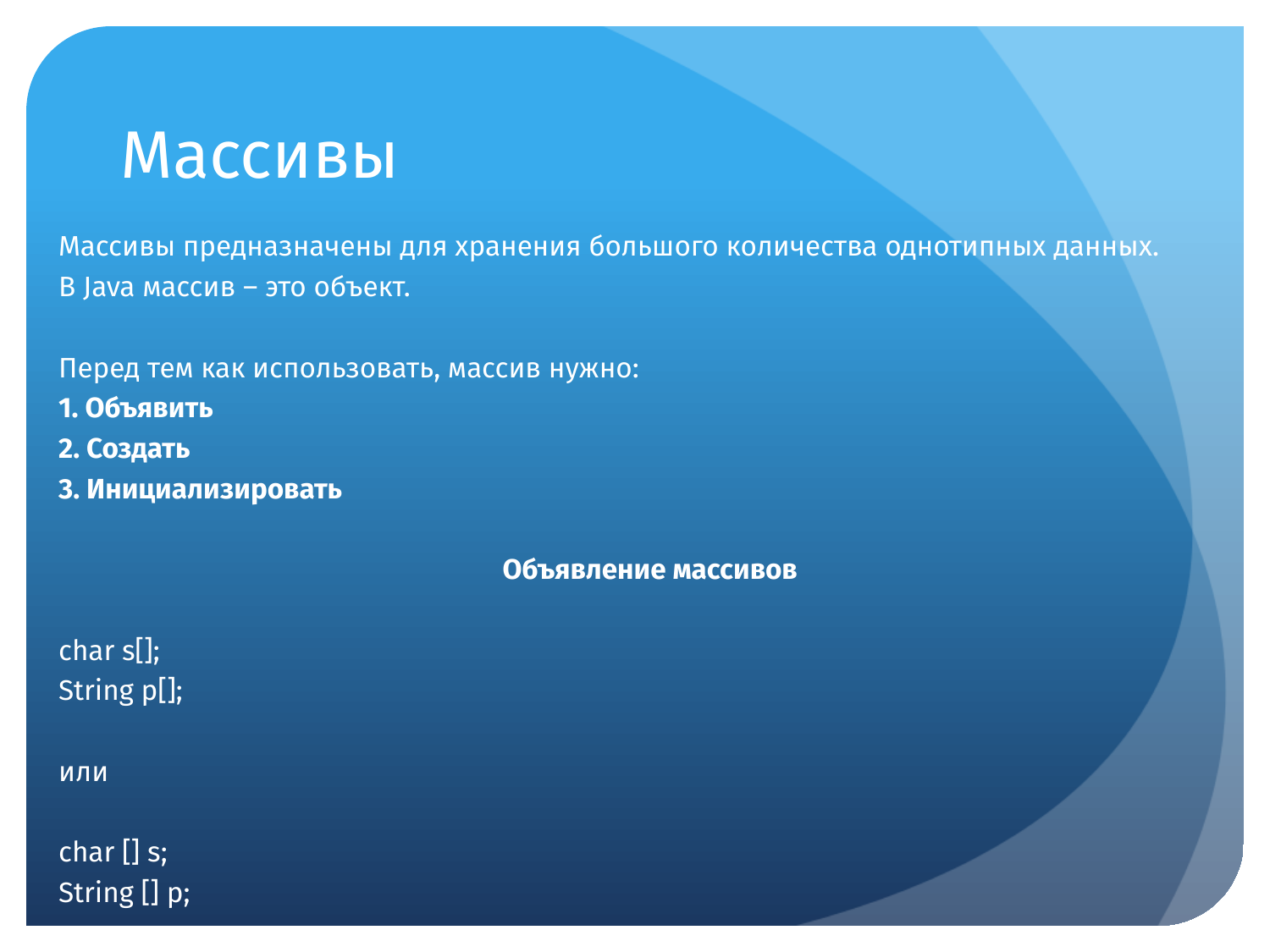

# Массивы
Массивы предназначены для хранения большого количества однотипных данных.
В Java массив – это объект.

Перед тем как использовать, массив нужно:
1. Объявить
2. Создать
3. Инициализировать

Объявление массивов

char s[];
String p[];

или

char [] s;
String [] p;